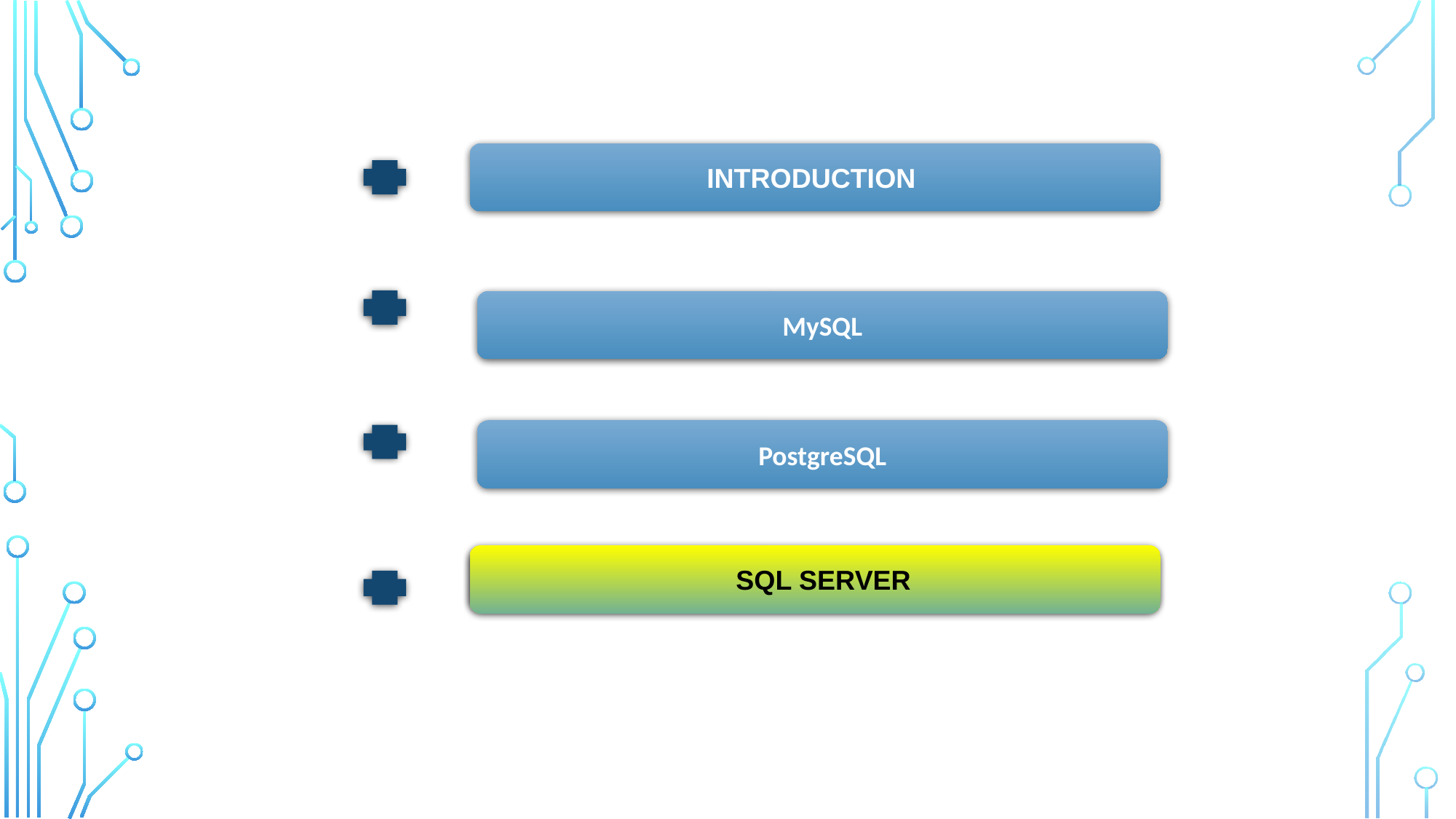

INTRODUCTION

MySQL

PostgreSQL

                                 SQL SERVER

SQL SERVER